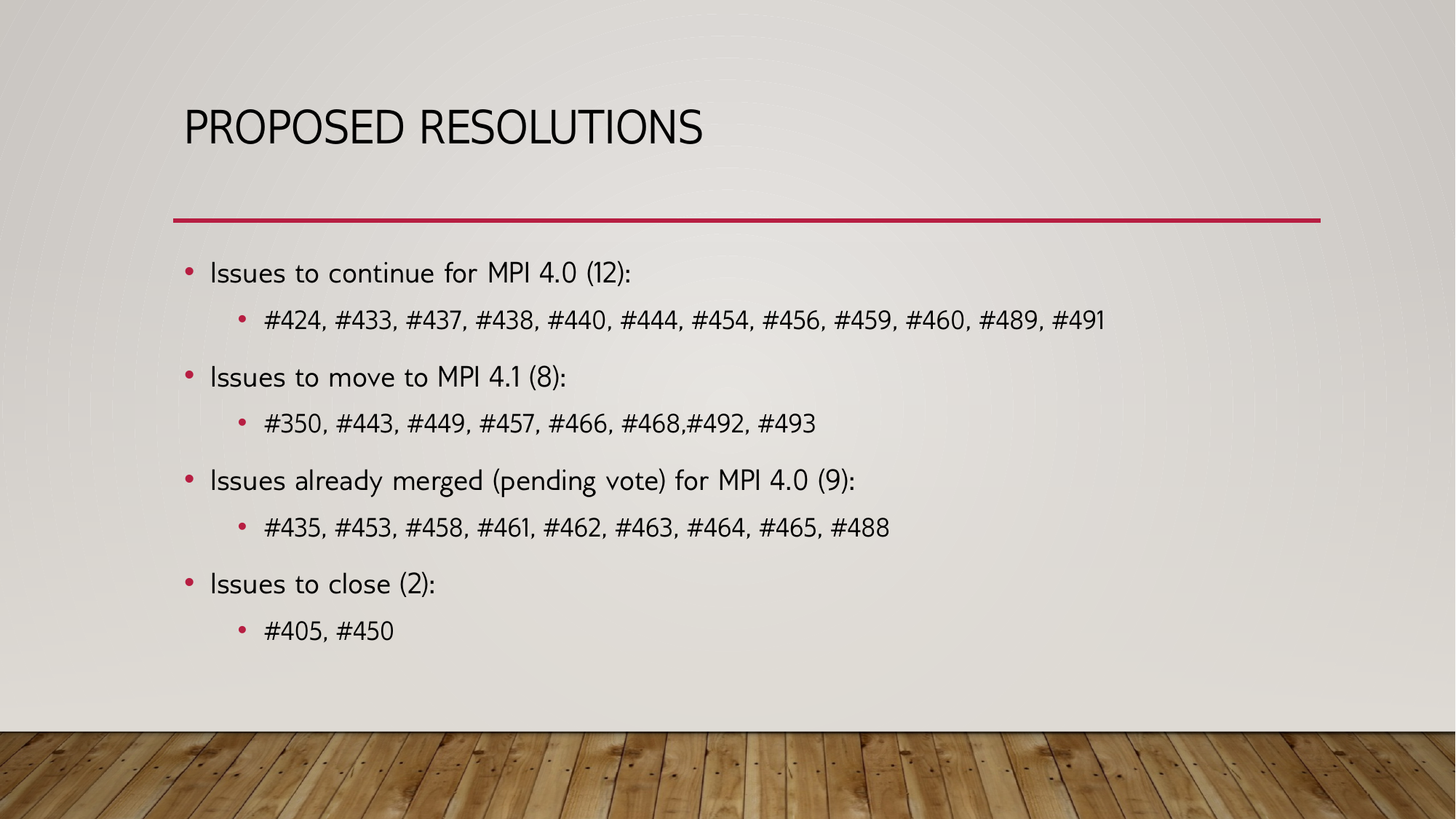

# Proposed Resolutions
Issues to continue for MPI 4.0 (12):
#424, #433, #437, #438, #440, #444, #454, #456, #459, #460, #489, #491
Issues to move to MPI 4.1 (8):
#350, #443, #449, #457, #466, #468,#492, #493
Issues already merged (pending vote) for MPI 4.0 (9):
#435, #453, #458, #461, #462, #463, #464, #465, #488
Issues to close (2):
#405, #450